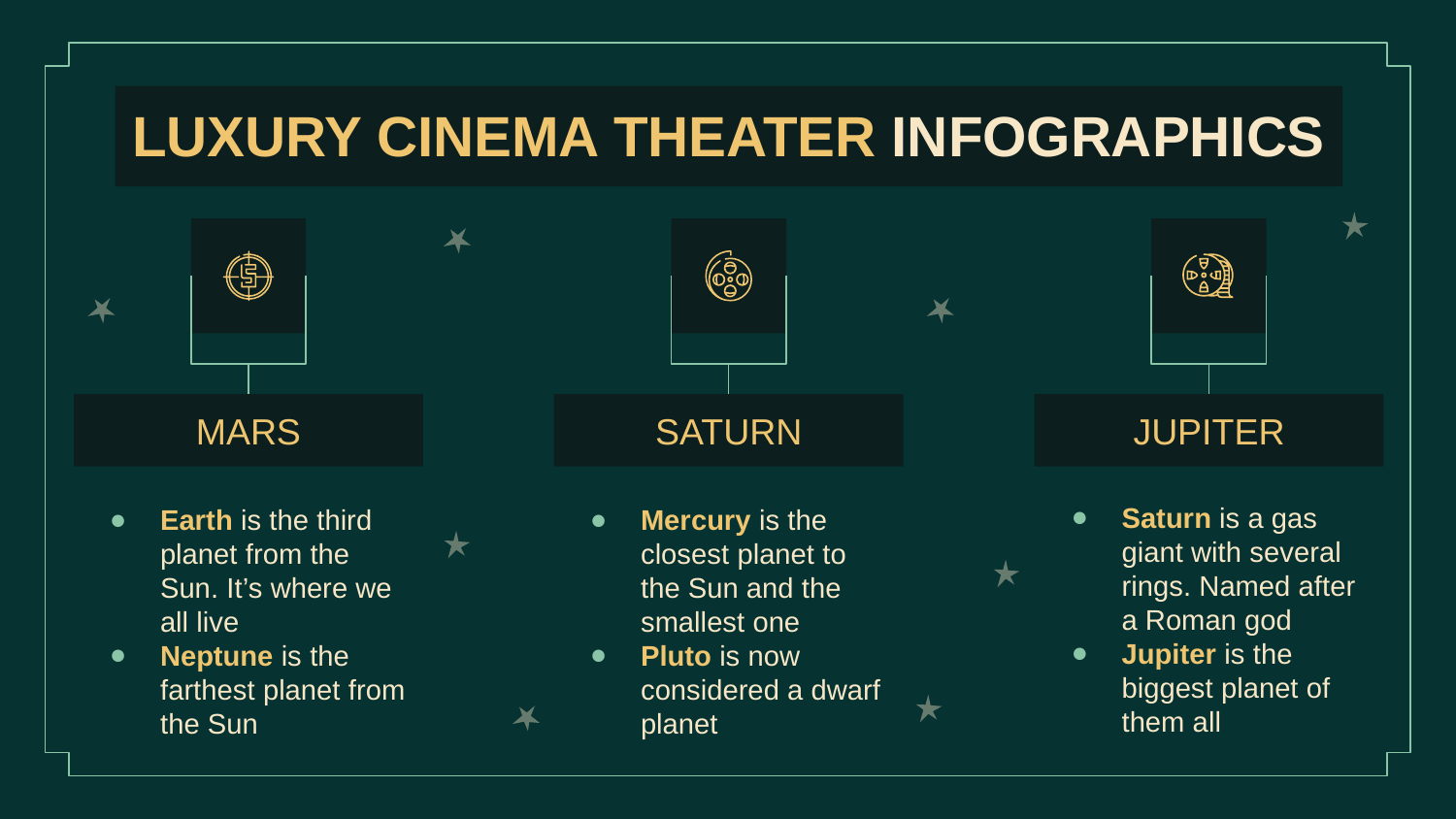

# LUXURY CINEMA THEATER INFOGRAPHICS

MARS

Earth is the third planet from the Sun. It’s where we all live
Neptune is the farthest planet from the Sun
SATURN
Mercury is the closest planet to the Sun and the smallest one
Pluto is now considered a dwarf planet
JUPITER
Saturn is a gas giant with several rings. Named after a Roman god
Jupiter is the biggest planet of them all